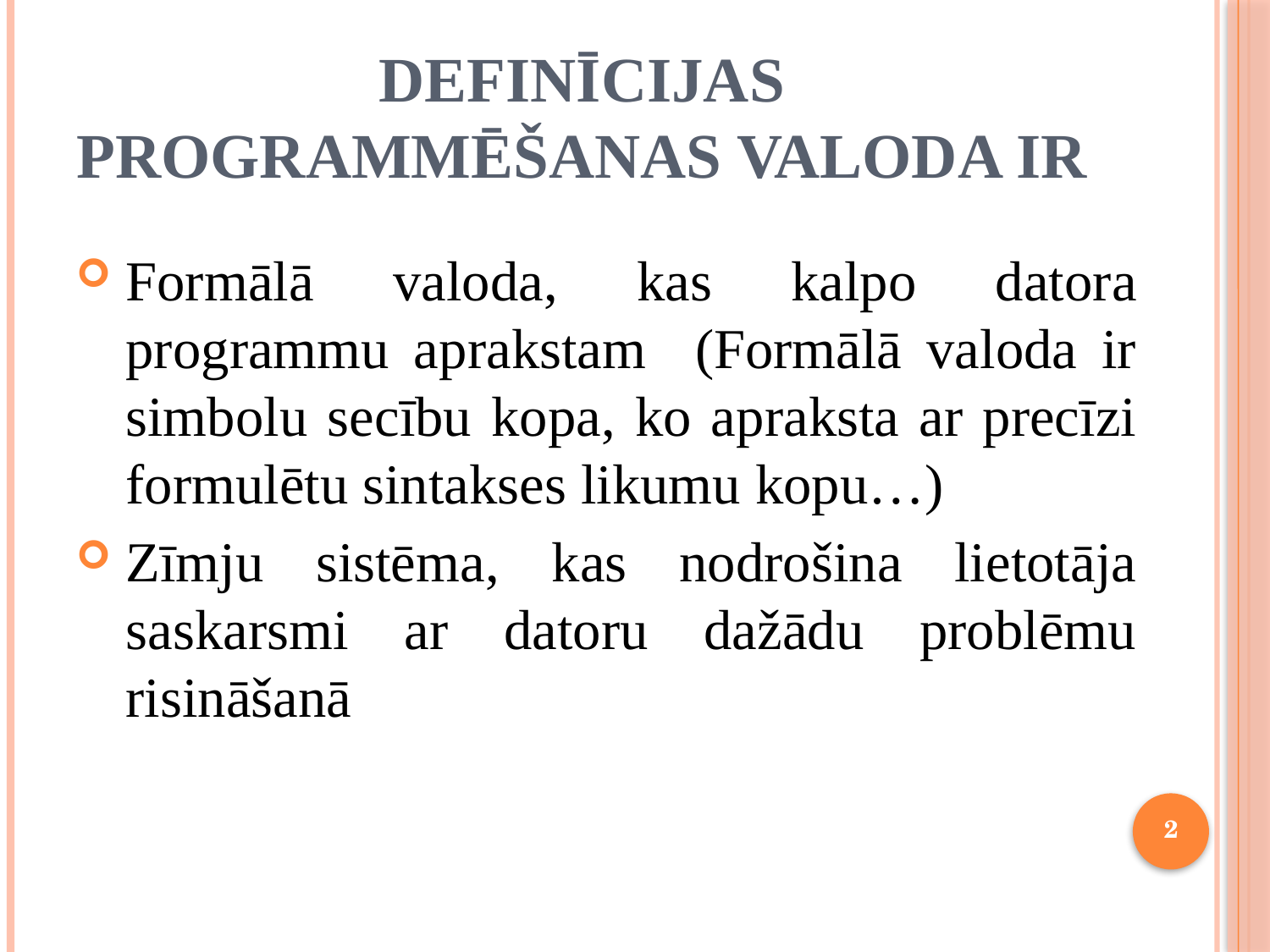

# Definīcijas Programmēšanas valoda ir
Formālā valoda, kas kalpo datora programmu aprakstam  (Formālā valoda ir simbolu secību kopa, ko apraksta ar precīzi formulētu sintakses likumu kopu…)
Zīmju sistēma, kas nodrošina lietotāja saskarsmi ar datoru dažādu problēmu risināšanā
2